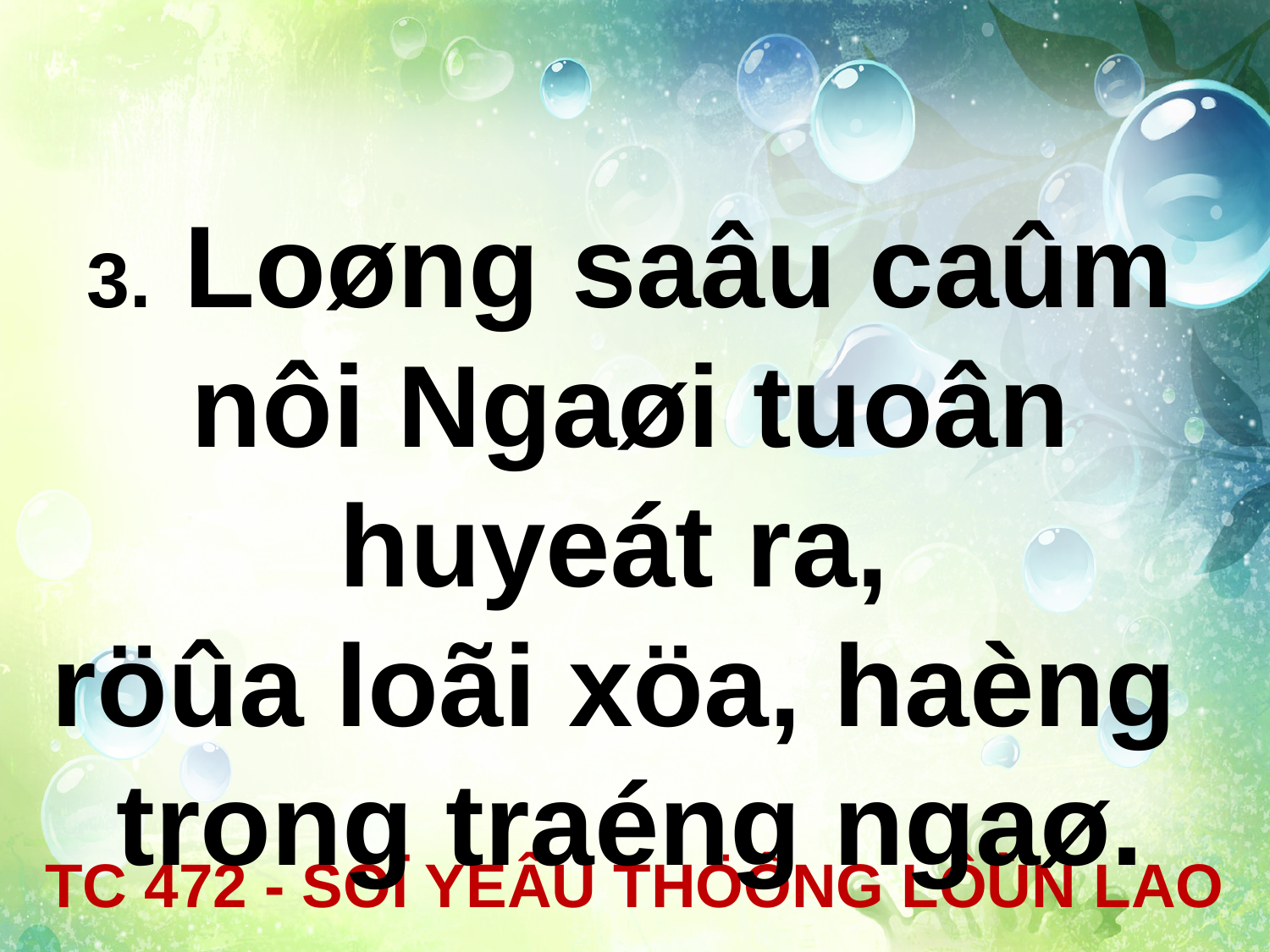

3. Loøng saâu caûm nôi Ngaøi tuoân huyeát ra,
röûa loãi xöa, haèng
trong traéng ngaø.
TC 472 - SÖÏ YEÂU THÖÔNG LÔÙN LAO